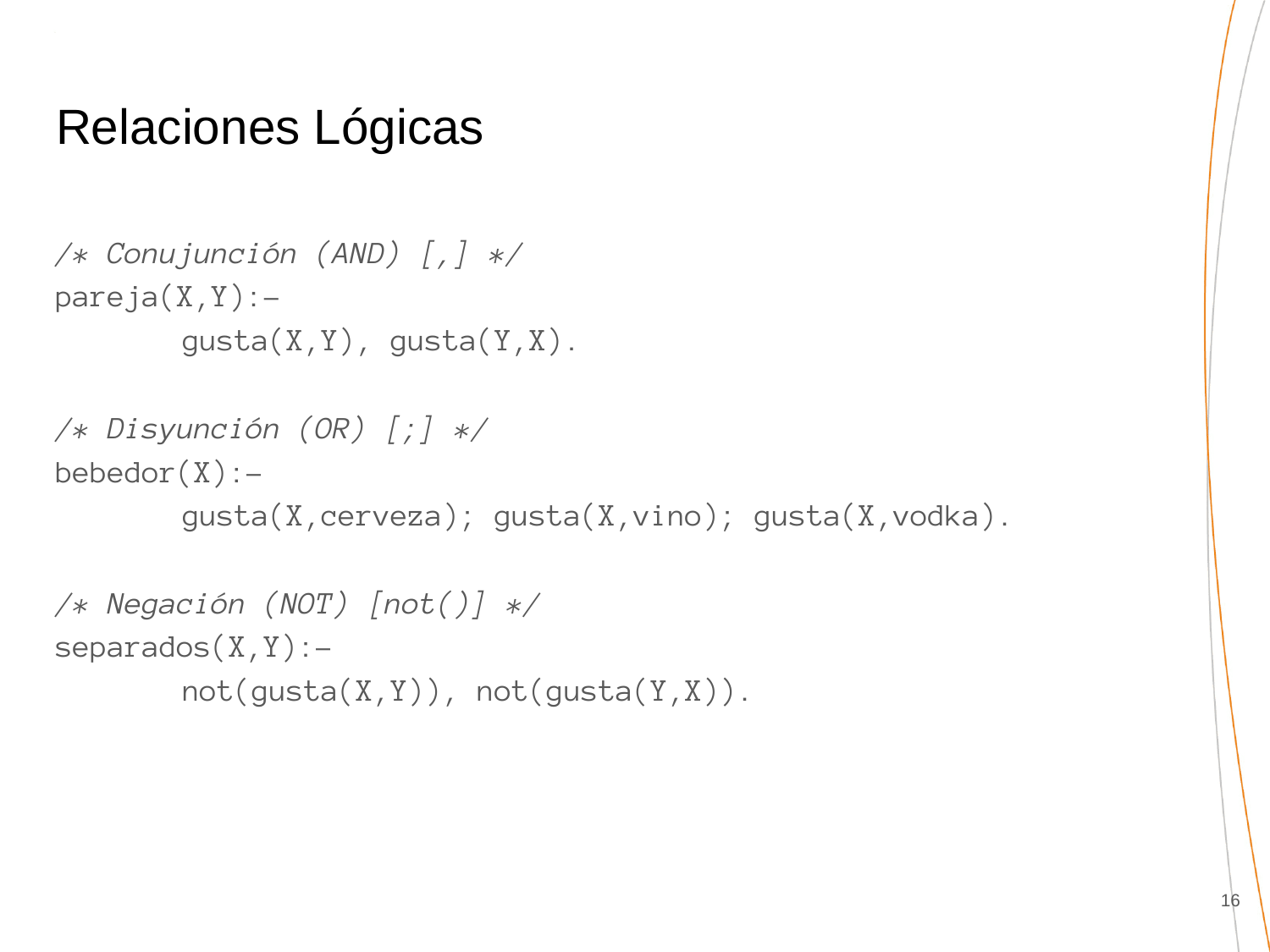

# Relaciones Lógicas
/* Conujunción (AND) [,] */
pareja(X,Y):-
	gusta(X,Y), gusta(Y,X).
/* Disyunción (OR) [;] */
bebedor(X):-
	gusta(X,cerveza); gusta(X,vino); gusta(X,vodka).
/* Negación (NOT) [not()] */
separados(X,Y):-
	not(gusta(X,Y)), not(gusta(Y,X)).

16